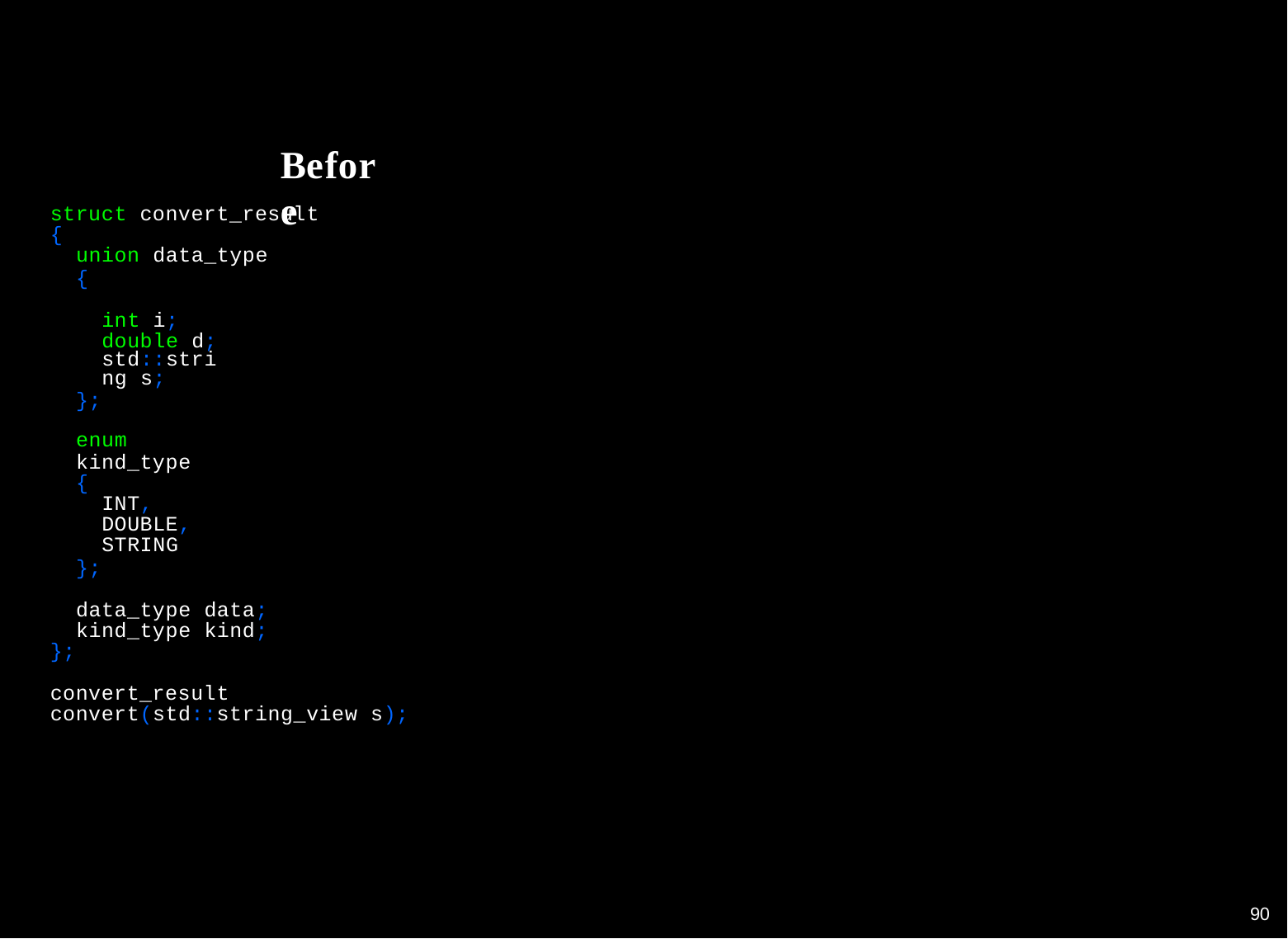

Before
struct convert_result
{
union data_type
{

int i; double d;
std::string s;
};
enum kind_type
{
INT, DOUBLE, STRING
};

data_type data; kind_type kind;
};

convert_result convert(std::string_view s);

90